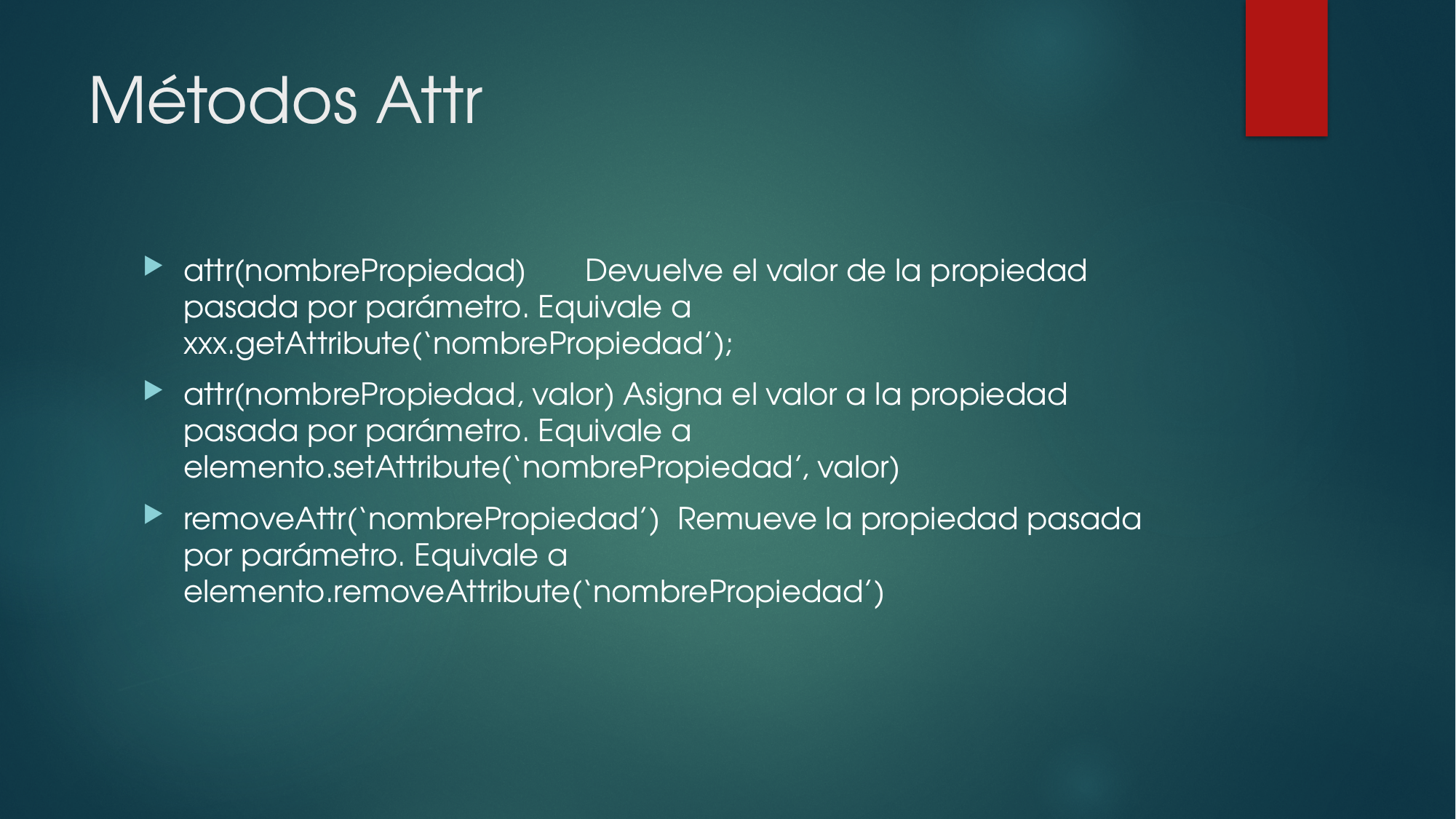

# Métodos Attr
attr(nombrePropiedad)       Devuelve el valor de la propiedad pasada por parámetro. Equivale a xxx.getAttribute(‘nombrePropiedad’);
attr(nombrePropiedad, valor) Asigna el valor a la propiedad pasada por parámetro. Equivale a elemento.setAttribute(‘nombrePropiedad’, valor)
removeAttr(‘nombrePropiedad’)  Remueve la propiedad pasada por parámetro. Equivale a elemento.removeAttribute(‘nombrePropiedad’)